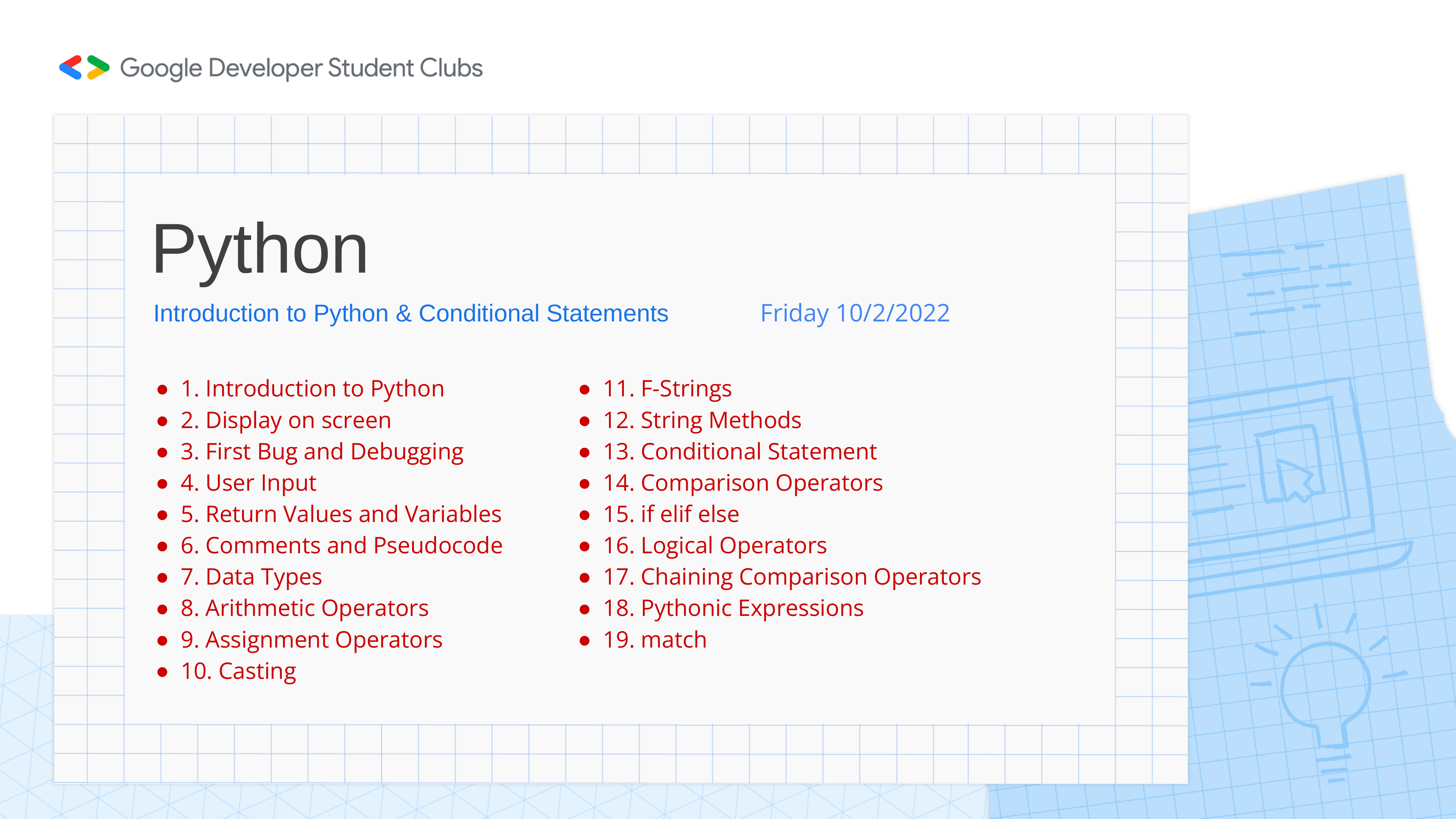

# Python
Introduction to Python & Conditional Statements		 Friday 10/2/2022
1. Introduction to Python
2. Display on screen
3. First Bug and Debugging
4. User Input
5. Return Values and Variables
6. Comments and Pseudocode
7. Data Types
8. Arithmetic Operators
9. Assignment Operators
10. Casting
11. F-Strings
12. String Methods
13. Conditional Statement
14. Comparison Operators
15. if elif else
16. Logical Operators
17. Chaining Comparison Operators
18. Pythonic Expressions
19. match